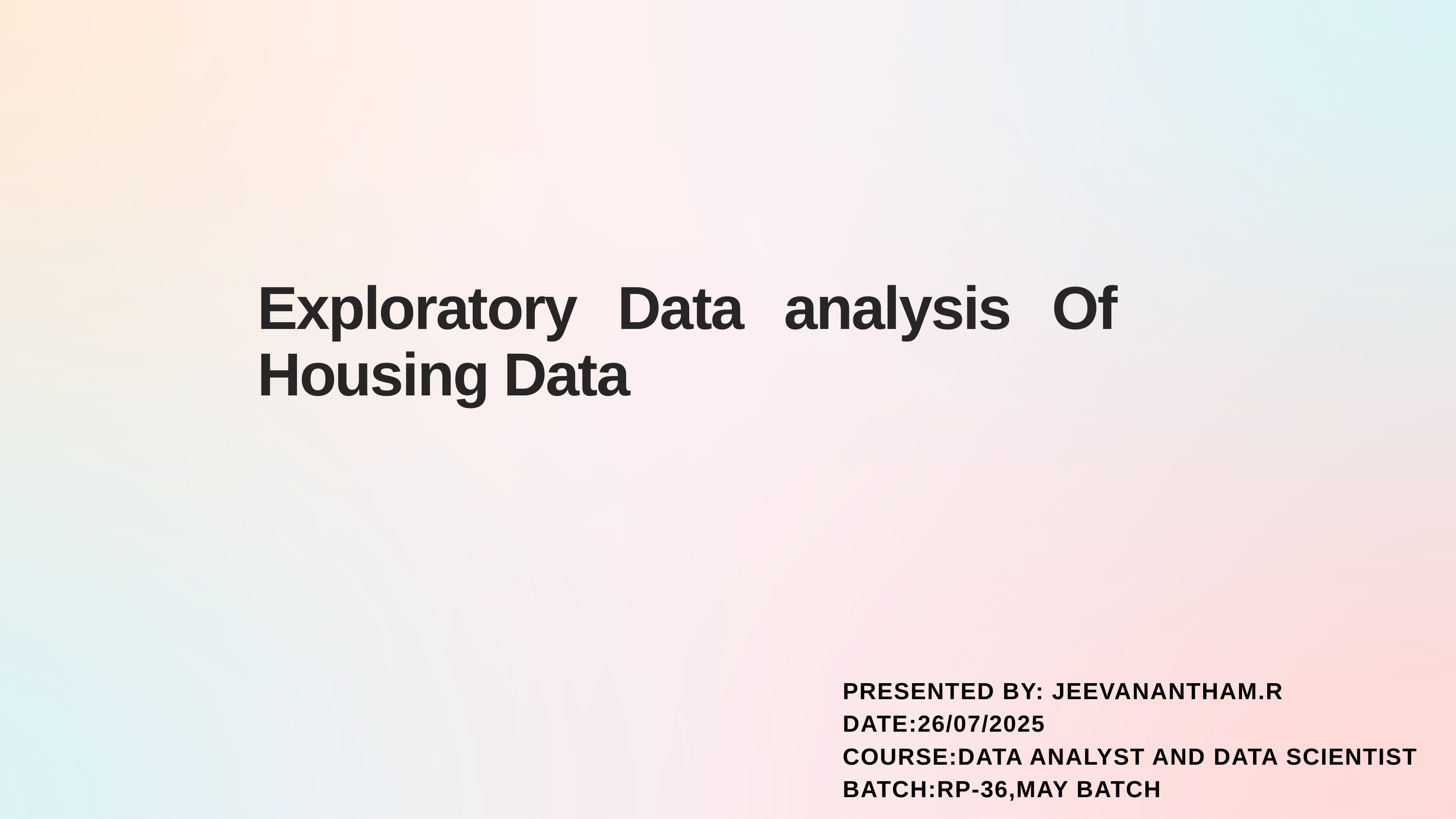

Exploratory Data analysis Of Housing Data
PRESENTED BY: JEEVANANTHAM.R
DATE:26/07/2025
COURSE:DATA ANALYST AND DATA SCIENTIST
BATCH:RP-36,MAY BATCH